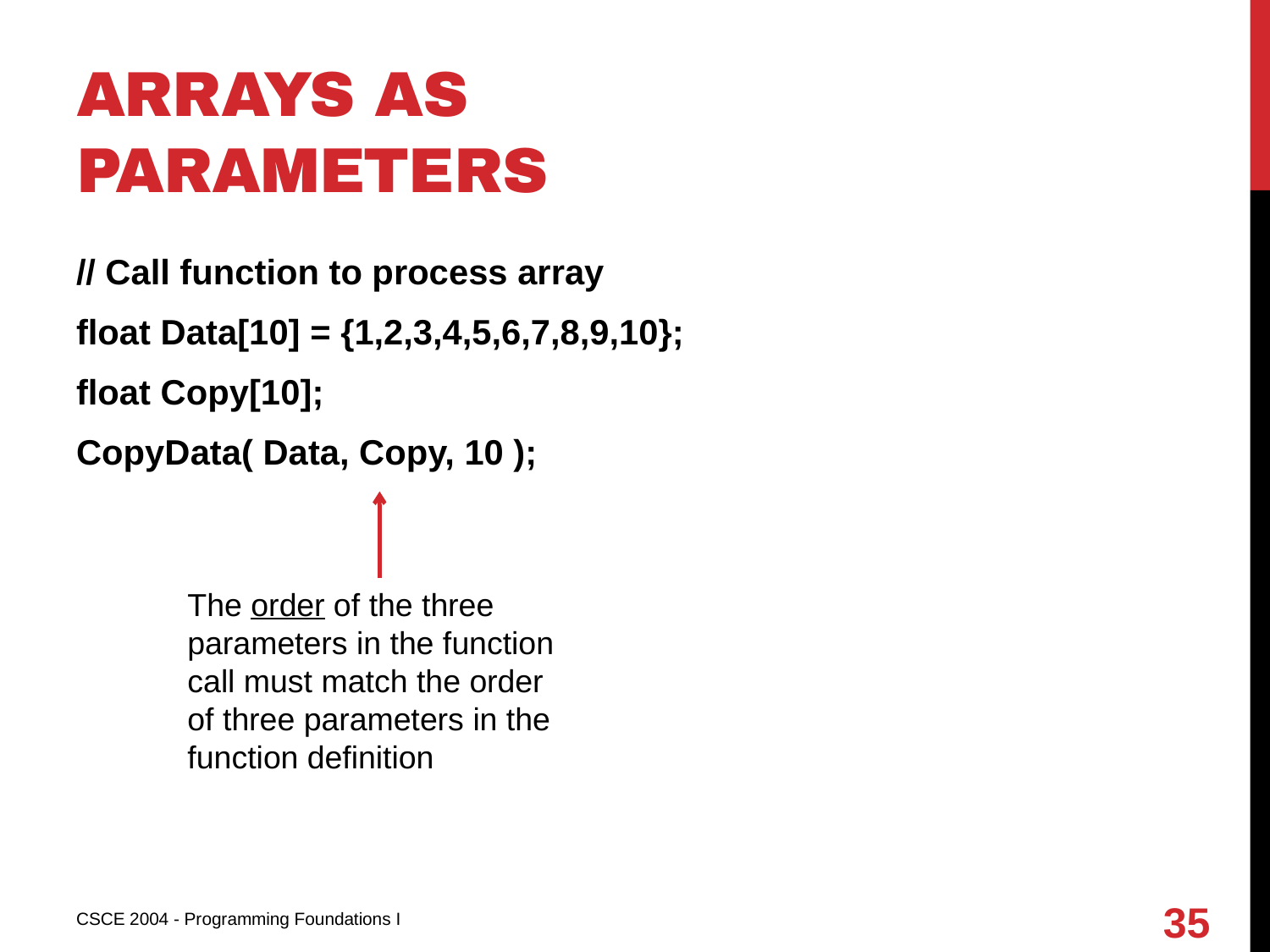

# Arrays as parameters
// Call function to process array
float Data[10] = {1,2,3,4,5,6,7,8,9,10};
float Copy[10];
CopyData( Data, Copy, 10 );
The order of the three parameters in the function call must match the order of three parameters in the function definition
35
CSCE 2004 - Programming Foundations I